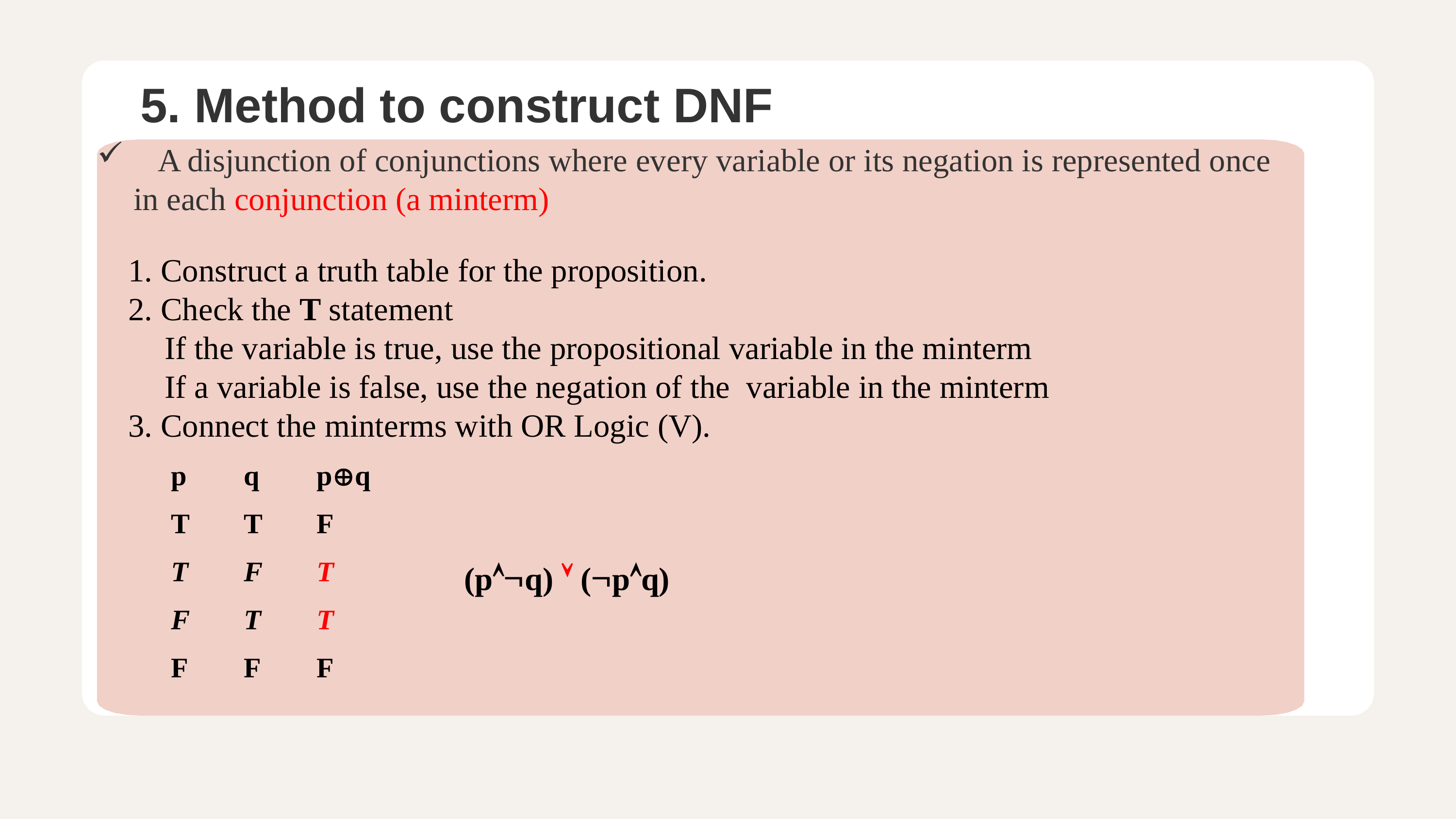

# 5. Method to construct DNF
   A disjunction of conjunctions where every variable or its negation is represented once in each conjunction (a minterm)

1. Construct a truth table for the proposition.
2. Check the T statement
If the variable is true, use the propositional variable in the minterm
If a variable is false, use the negation of the  variable in the minterm
3. Connect the minterms with OR Logic (V).

p	q	p⊕q
T	T	F
T	F	T
F	T	T
F	F	F
 (p∧¬q) ∨ (¬p∧q)